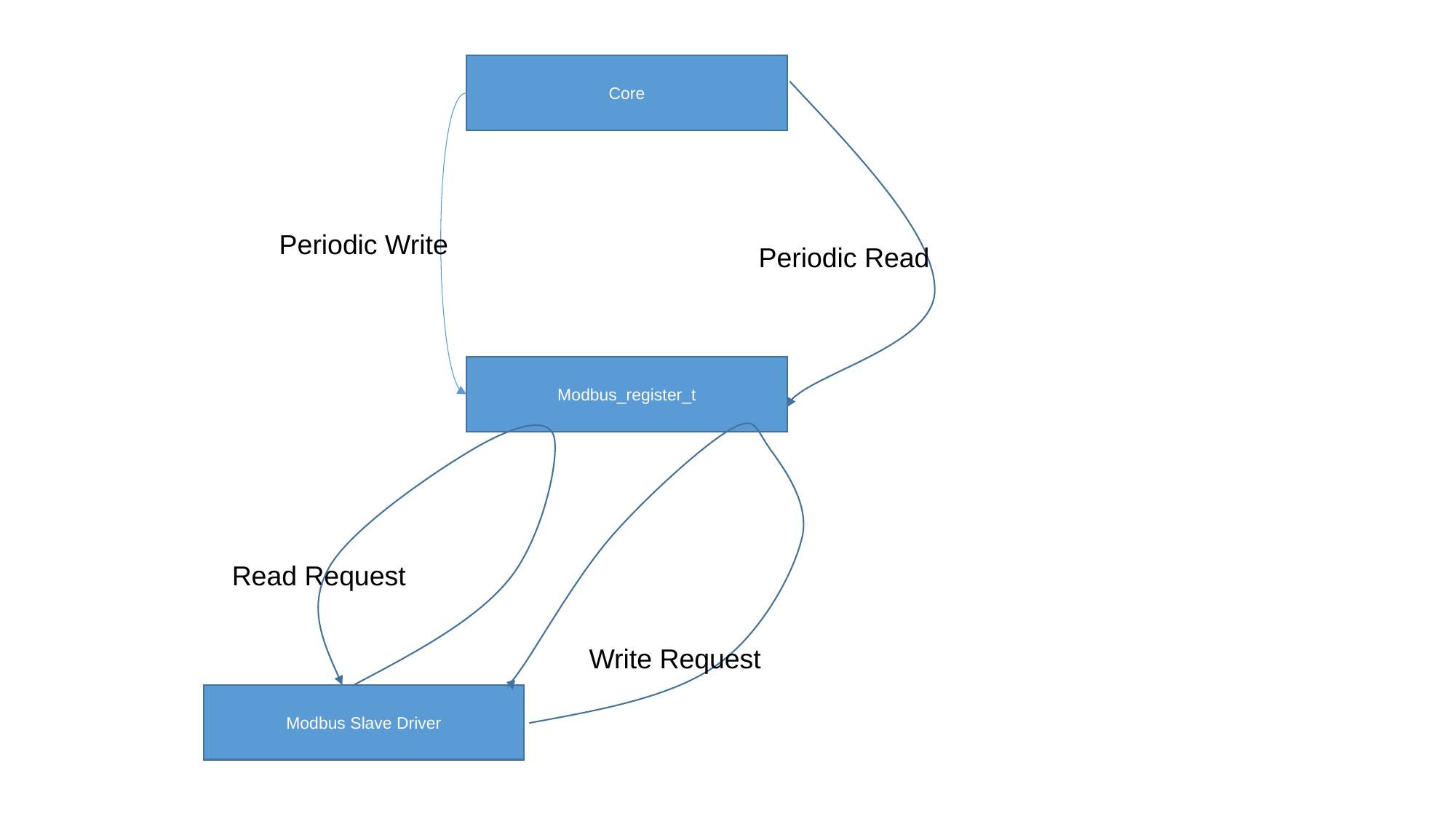

Core

Periodic Write
Periodic Read
Modbus_register_t

Read Request
Write Request
Modbus Slave Driver